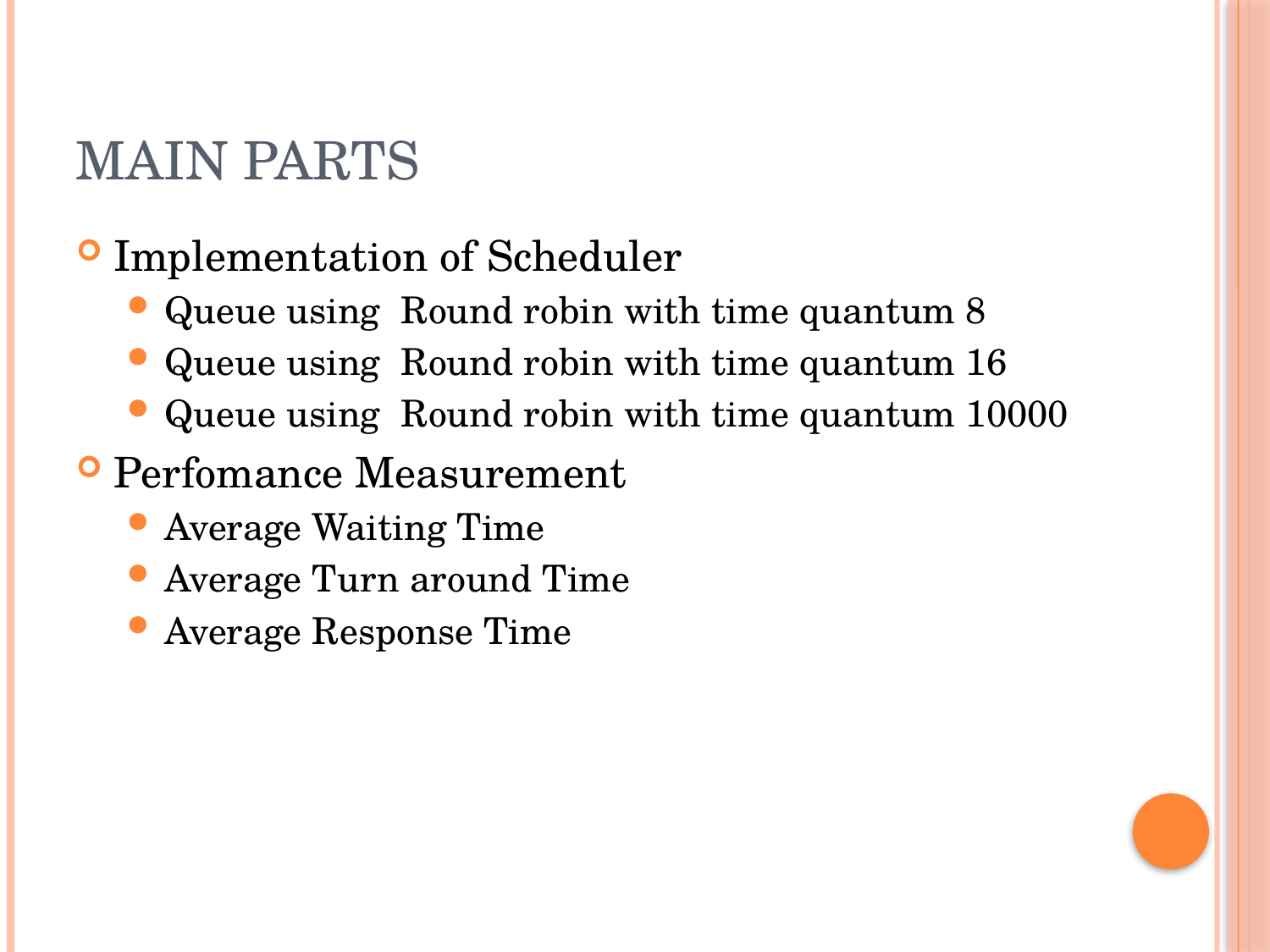

# Main Parts
Implementation of Scheduler
Queue using  Round robin with time quantum 8
Queue using  Round robin with time quantum 16
Queue using  Round robin with time quantum 10000
Perfomance Measurement
Average Waiting Time
Average Turn around Time
Average Response Time